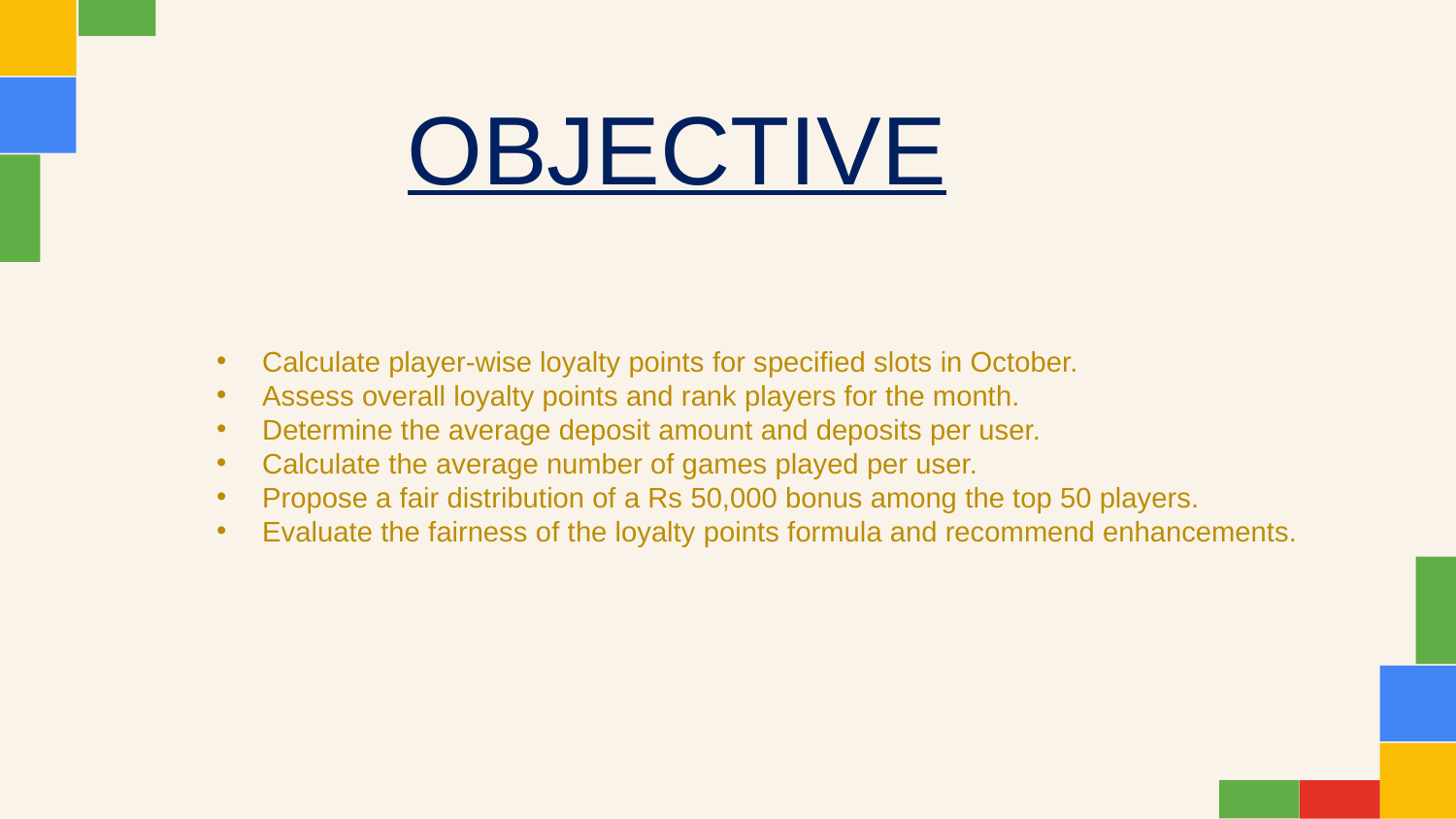

OBJECTIVE

Calculate player-wise loyalty points for specified slots in October.
Assess overall loyalty points and rank players for the month.
Determine the average deposit amount and deposits per user.
Calculate the average number of games played per user.
Propose a fair distribution of a Rs 50,000 bonus among the top 50 players.
Evaluate the fairness of the loyalty points formula and recommend enhancements.